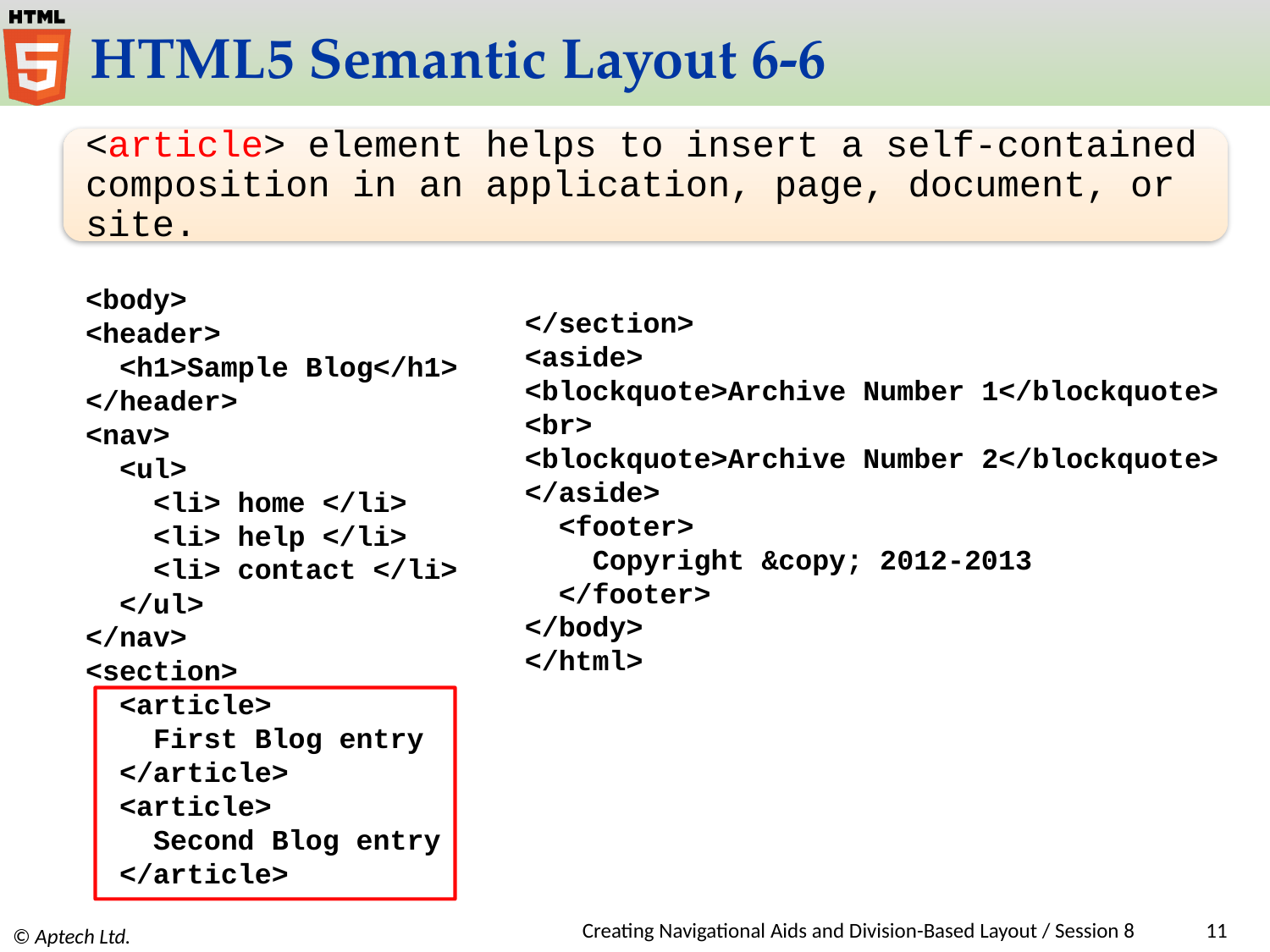

# HTML5 Semantic Layout 6-6
<article> element helps to insert a self-contained composition in an application, page, document, or site.
<body>
<header>
  <h1>Sample Blog</h1>
</header>
<nav>
  <ul>
    <li> home </li>
    <li> help </li>
    <li> contact </li>
  </ul>
</nav>
<section>
  <article>
    First Blog entry
  </article>
  <article>
    Second Blog entry
  </article>
</section>
<aside>
<blockquote>Archive Number 1</blockquote>
<br>
<blockquote>Archive Number 2</blockquote>
</aside>
  <footer>
    Copyright &copy; 2012-2013
  </footer>
</body>
</html>

Creating Navigational Aids and Division-Based Layout / Session 8
11